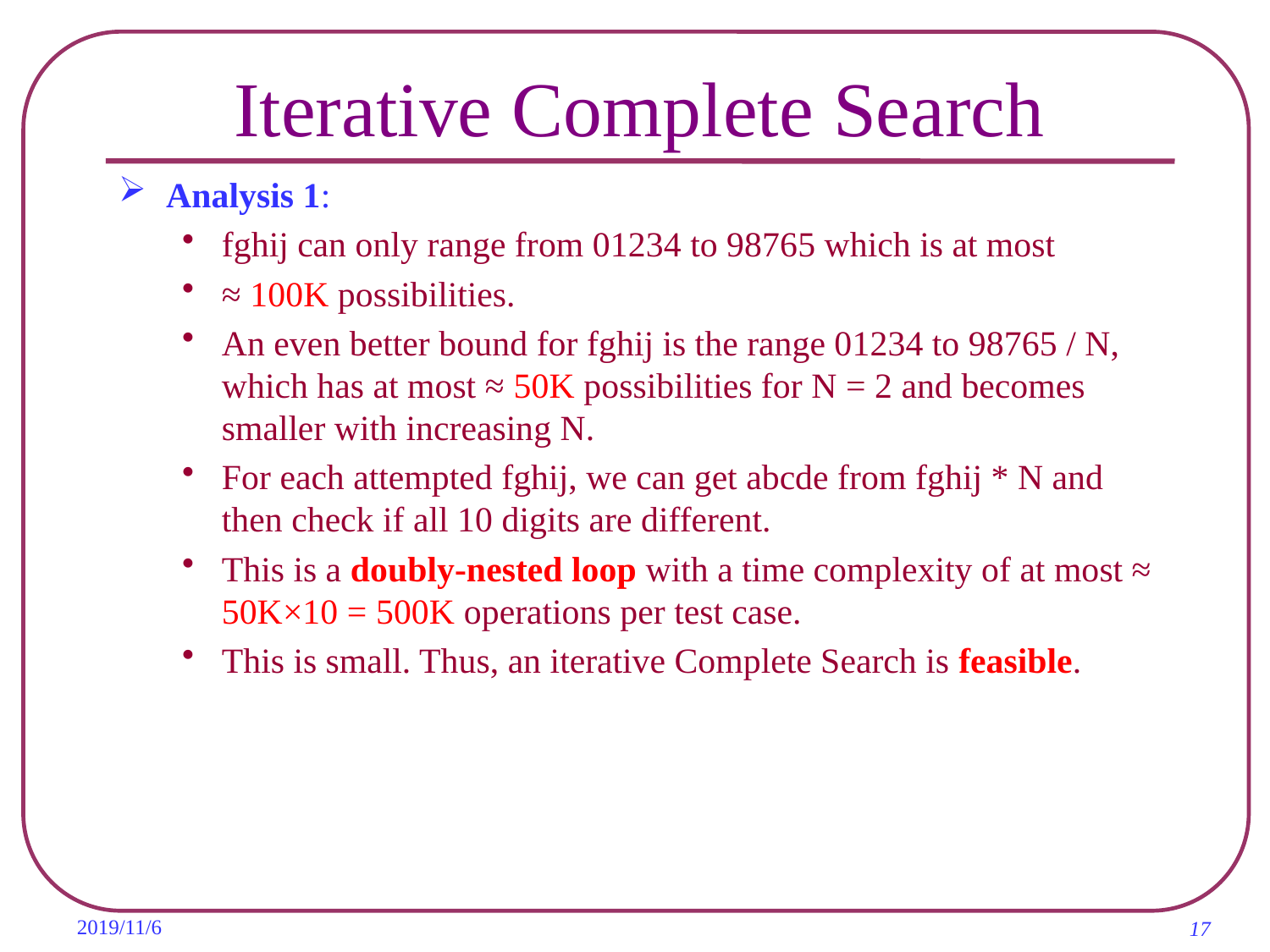

# Iterative Complete Search
Analysis 1:
fghij can only range from 01234 to 98765 which is at most
≈ 100K possibilities.
An even better bound for fghij is the range 01234 to 98765 / N, which has at most ≈ 50K possibilities for N = 2 and becomes smaller with increasing N.
For each attempted fghij, we can get abcde from fghij * N and then check if all 10 digits are different.
This is a doubly-nested loop with a time complexity of at most ≈ 50K×10 = 500K operations per test case.
This is small. Thus, an iterative Complete Search is feasible.
2019/11/6
17